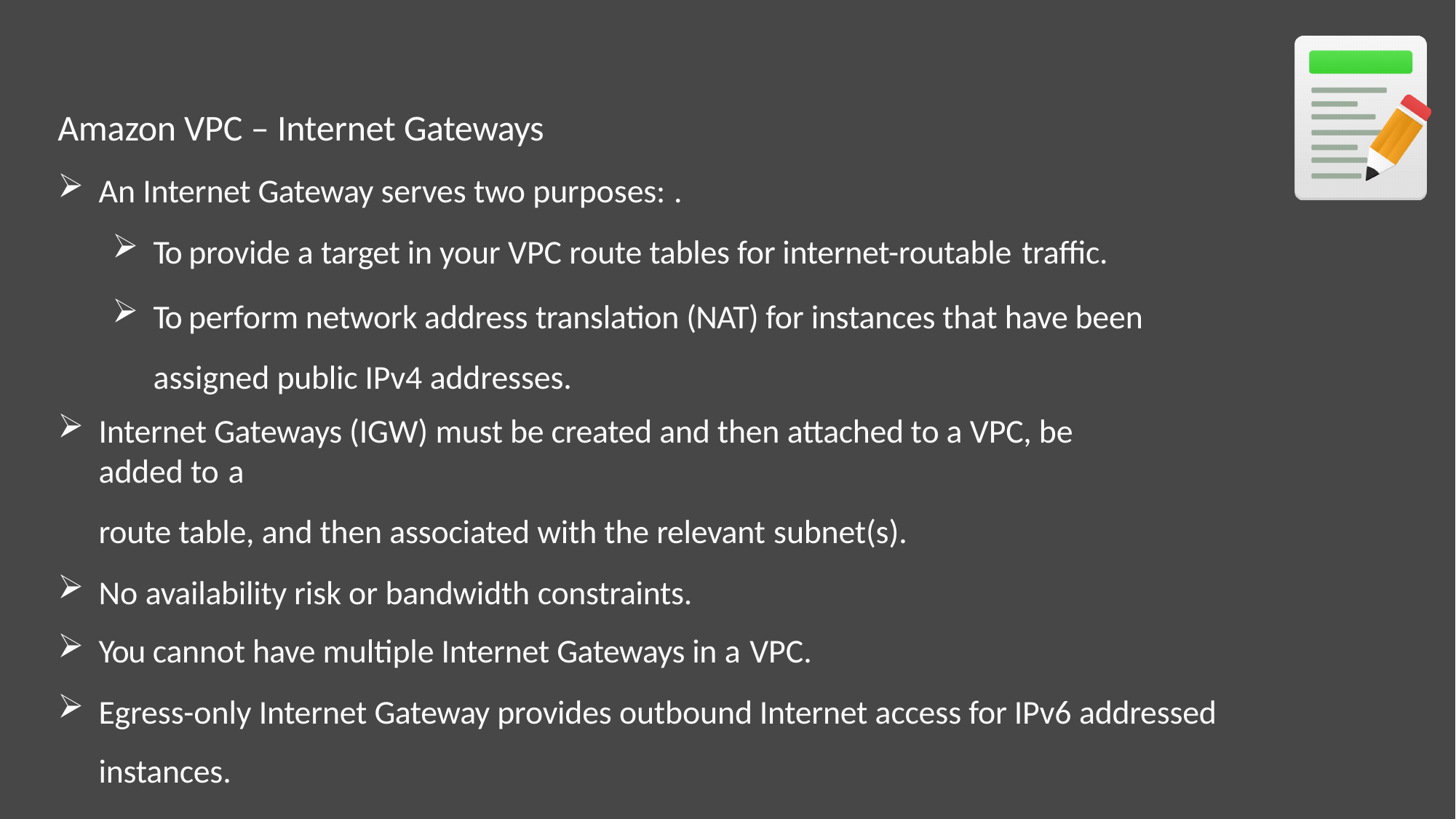

Amazon VPC – Internet Gateways
An Internet Gateway serves two purposes: .
To provide a target in your VPC route tables for internet-routable traffic.
To perform network address translation (NAT) for instances that have been  assigned public IPv4 addresses.
Internet Gateways (IGW) must be created and then attached to a VPC, be added to a
route table, and then associated with the relevant subnet(s).
No availability risk or bandwidth constraints.
You cannot have multiple Internet Gateways in a VPC.
Egress-only Internet Gateway provides outbound Internet access for IPv6 addressed  instances.